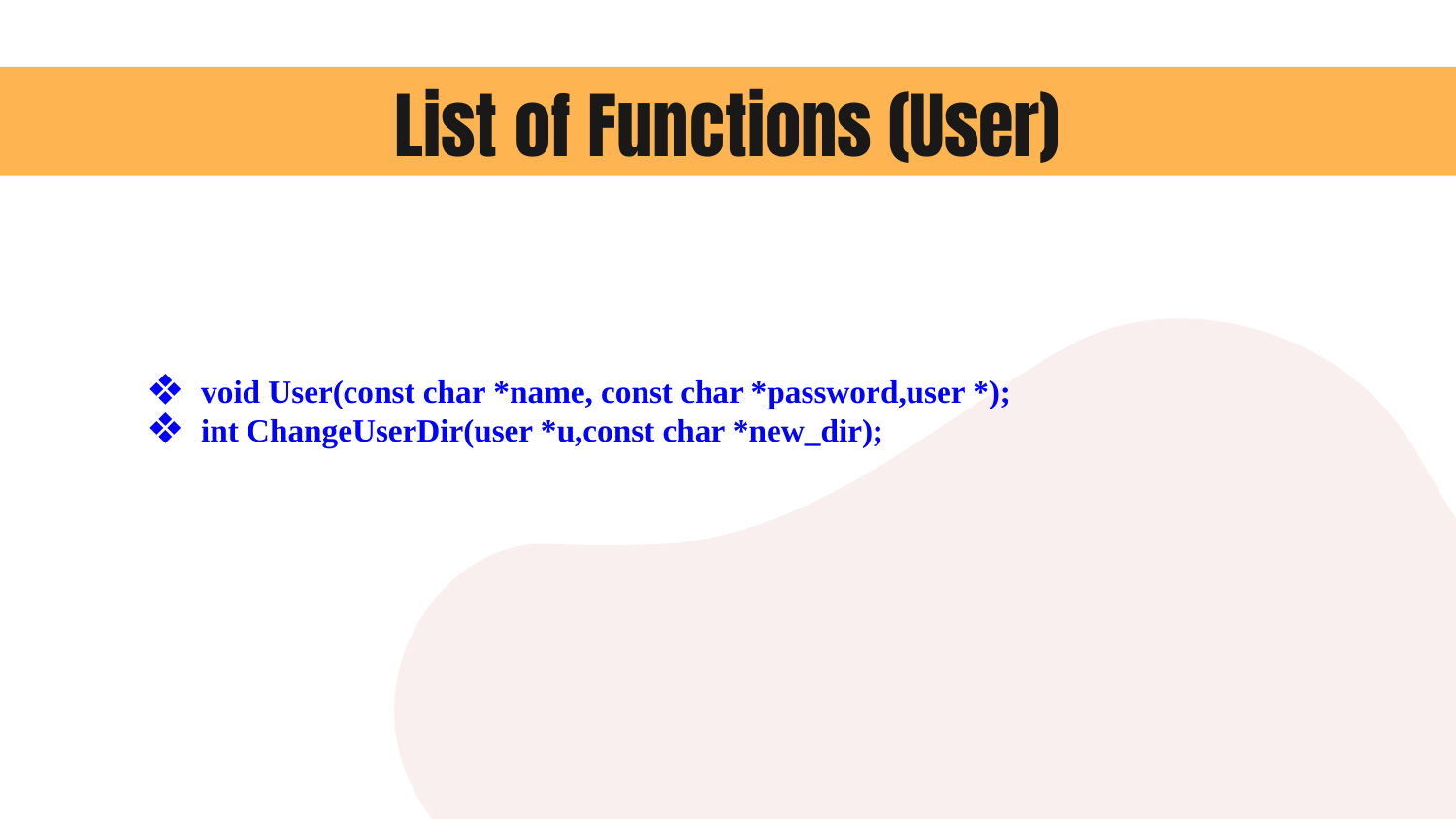

# List of Functions (User)
void User(const char *name, const char *password,user *);
int ChangeUserDir(user *u,const char *new_dir);